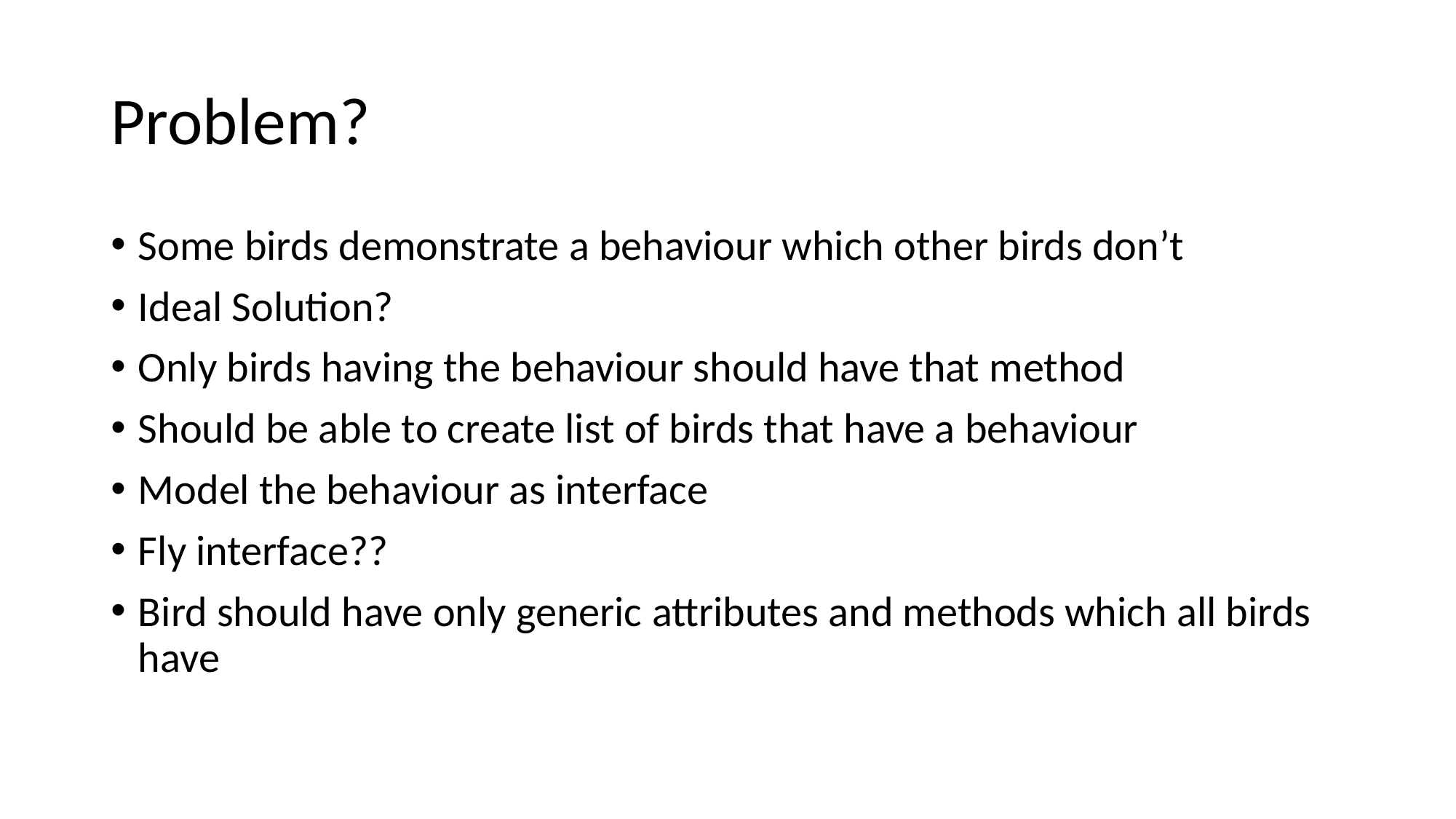

# Problem?
Some birds demonstrate a behaviour which other birds don’t
Ideal Solution?
Only birds having the behaviour should have that method
Should be able to create list of birds that have a behaviour
Model the behaviour as interface
Fly interface??
Bird should have only generic attributes and methods which all birds have